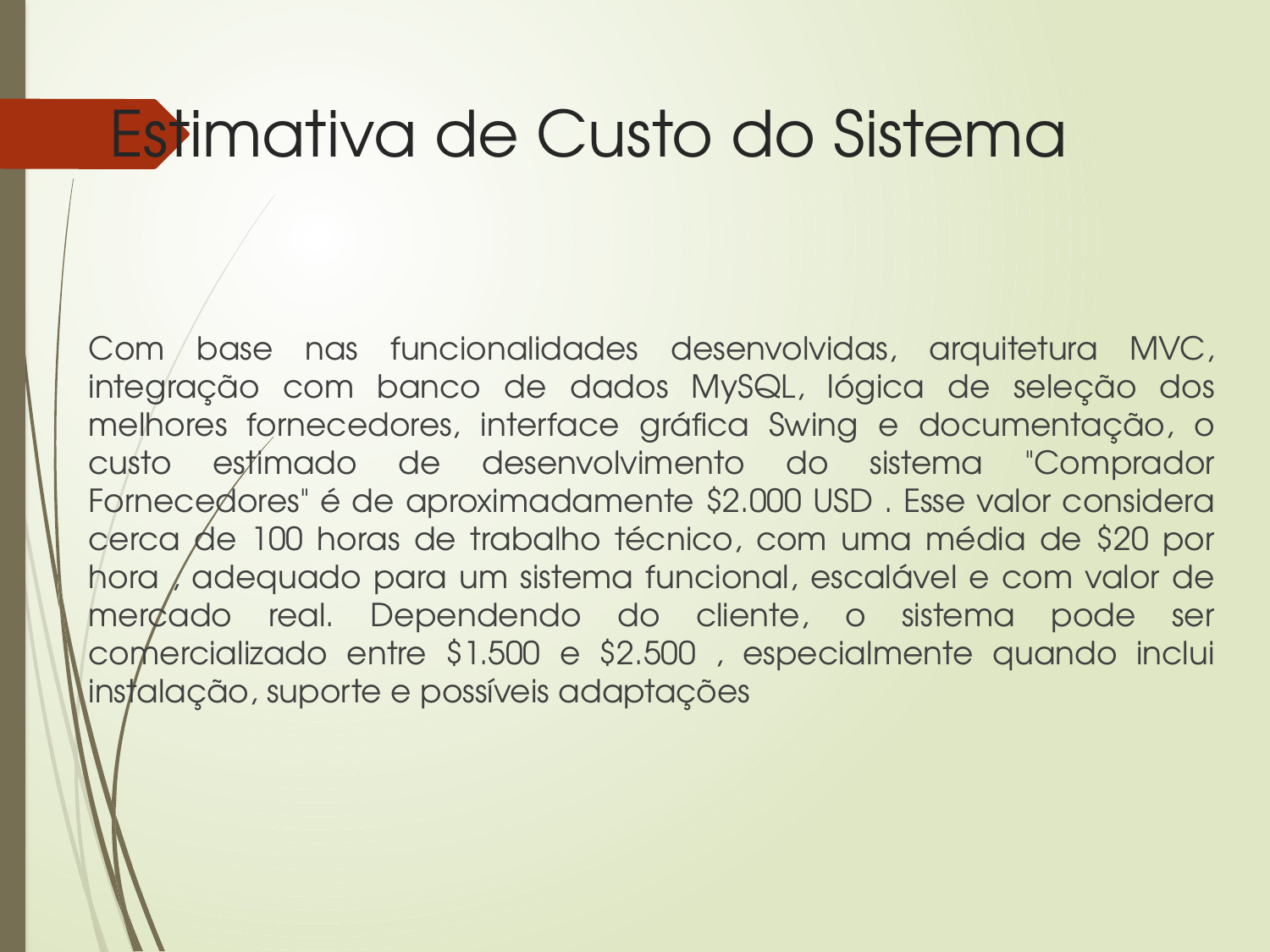

# Estimativa de Custo do Sistema
Com base nas funcionalidades desenvolvidas, arquitetura MVC, integração com banco de dados MySQL, lógica de seleção dos melhores fornecedores, interface gráfica Swing e documentação, o custo estimado de desenvolvimento do sistema "Comprador Fornecedores" é de aproximadamente $2.000 USD . Esse valor considera cerca de 100 horas de trabalho técnico, com uma média de $20 por hora , adequado para um sistema funcional, escalável e com valor de mercado real. Dependendo do cliente, o sistema pode ser comercializado entre $1.500 e $2.500 , especialmente quando inclui instalação, suporte e possíveis adaptações